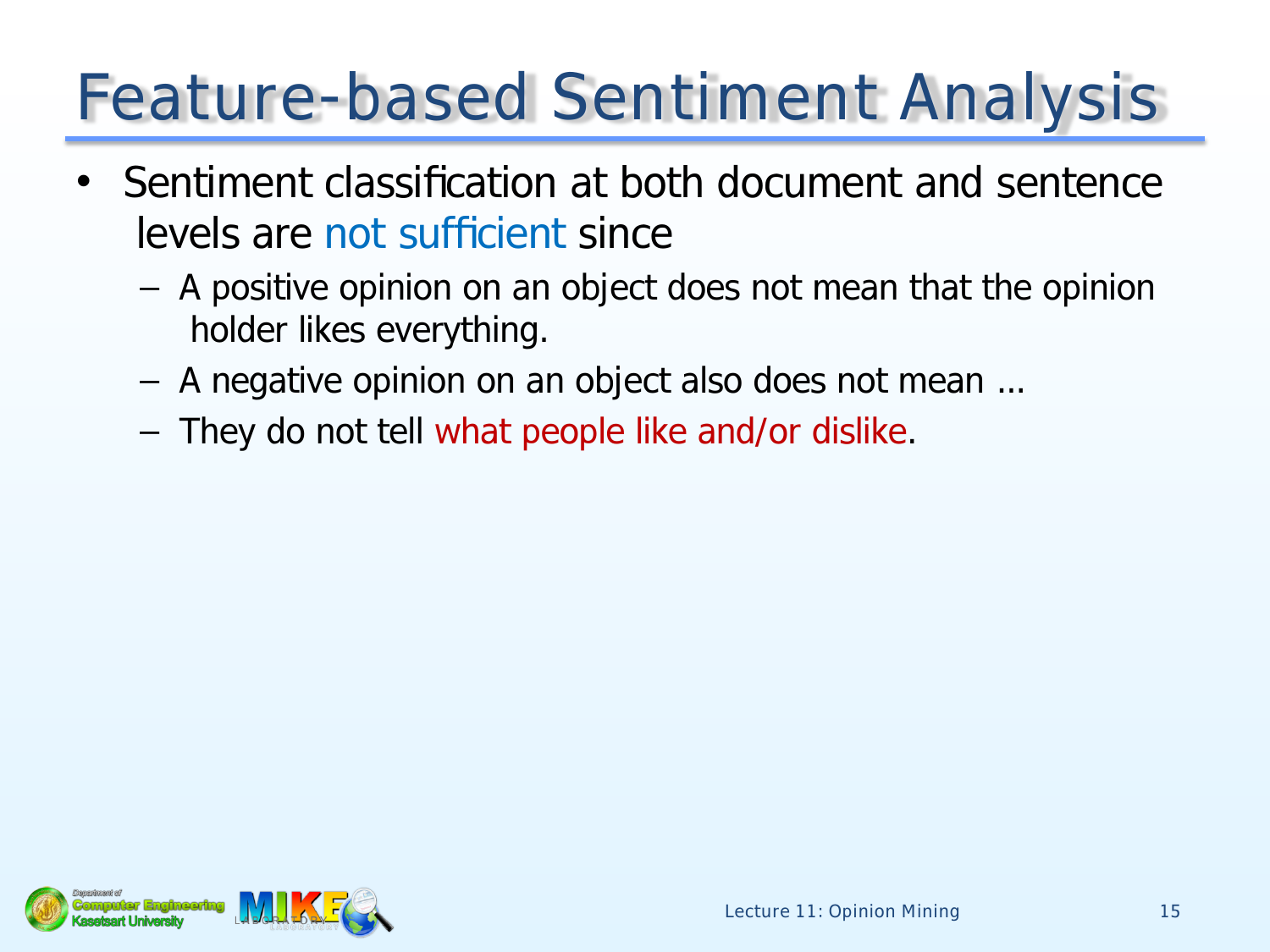

# Feature-based Sentiment Analysis
Sentiment classification at both document and sentence  levels are not sufficient since
A positive opinion on an object does not mean that the opinion  holder likes everything.
A negative opinion on an object also does not mean …
They do not tell what people like and/or dislike.
Lecture 11: Opinion Mining
15